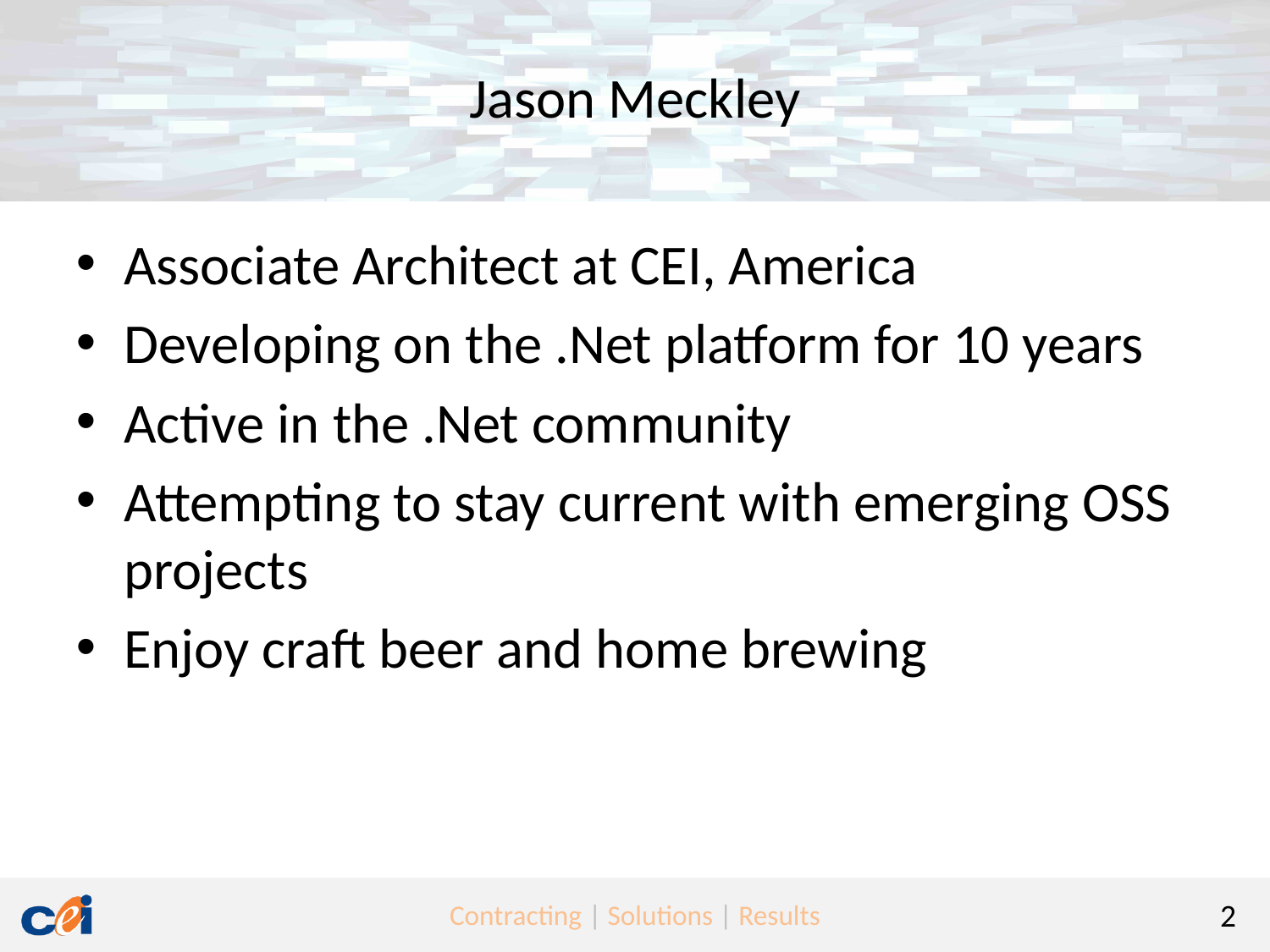

Jason Meckley
Associate Architect at CEI, America
Developing on the .Net platform for 10 years
Active in the .Net community
Attempting to stay current with emerging OSS projects
Enjoy craft beer and home brewing